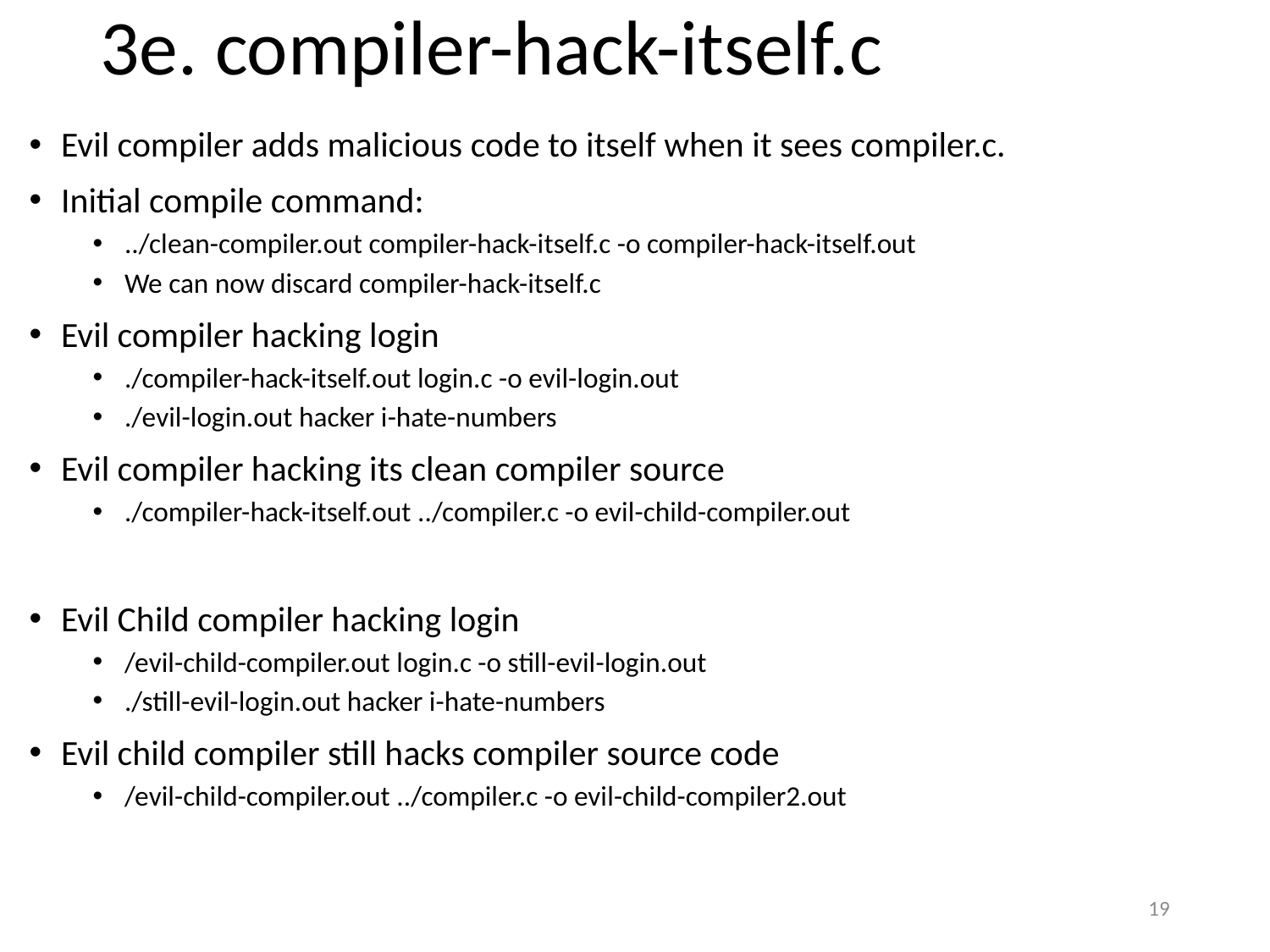

# 3e. compiler-hack-itself.c
Evil compiler adds malicious code to itself when it sees compiler.c.
Initial compile command:
../clean-compiler.out compiler-hack-itself.c -o compiler-hack-itself.out
We can now discard compiler-hack-itself.c
Evil compiler hacking login
./compiler-hack-itself.out login.c -o evil-login.out
./evil-login.out hacker i-hate-numbers
Evil compiler hacking its clean compiler source
./compiler-hack-itself.out ../compiler.c -o evil-child-compiler.out

Evil Child compiler hacking login
/evil-child-compiler.out login.c -o still-evil-login.out
./still-evil-login.out hacker i-hate-numbers
Evil child compiler still hacks compiler source code
/evil-child-compiler.out ../compiler.c -o evil-child-compiler2.out

19